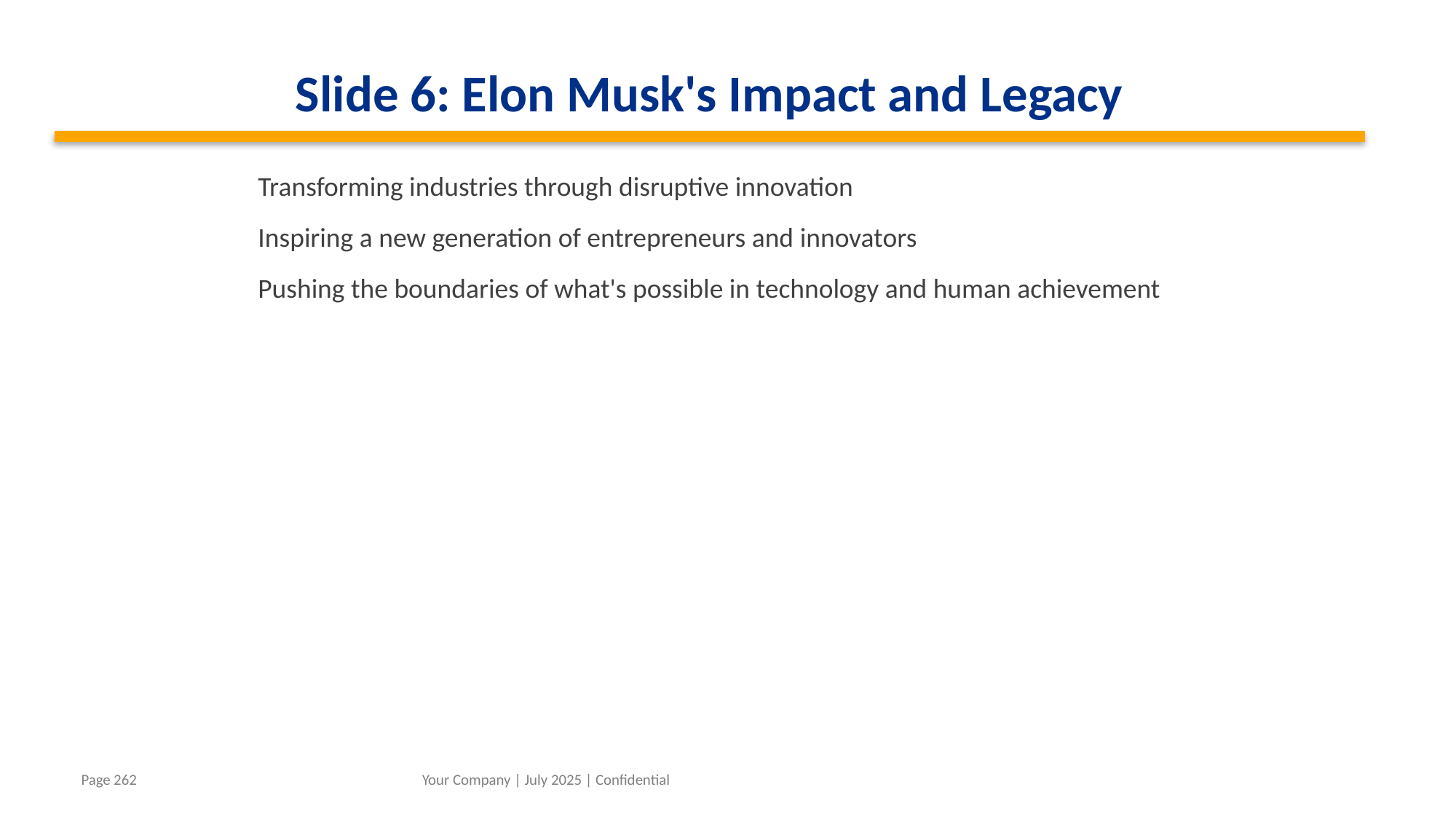

Slide 6: Elon Musk's Impact and Legacy

Transforming industries through disruptive innovation
Inspiring a new generation of entrepreneurs and innovators
Pushing the boundaries of what's possible in technology and human achievement
Your Company | July 2025 | Confidential
Page 262